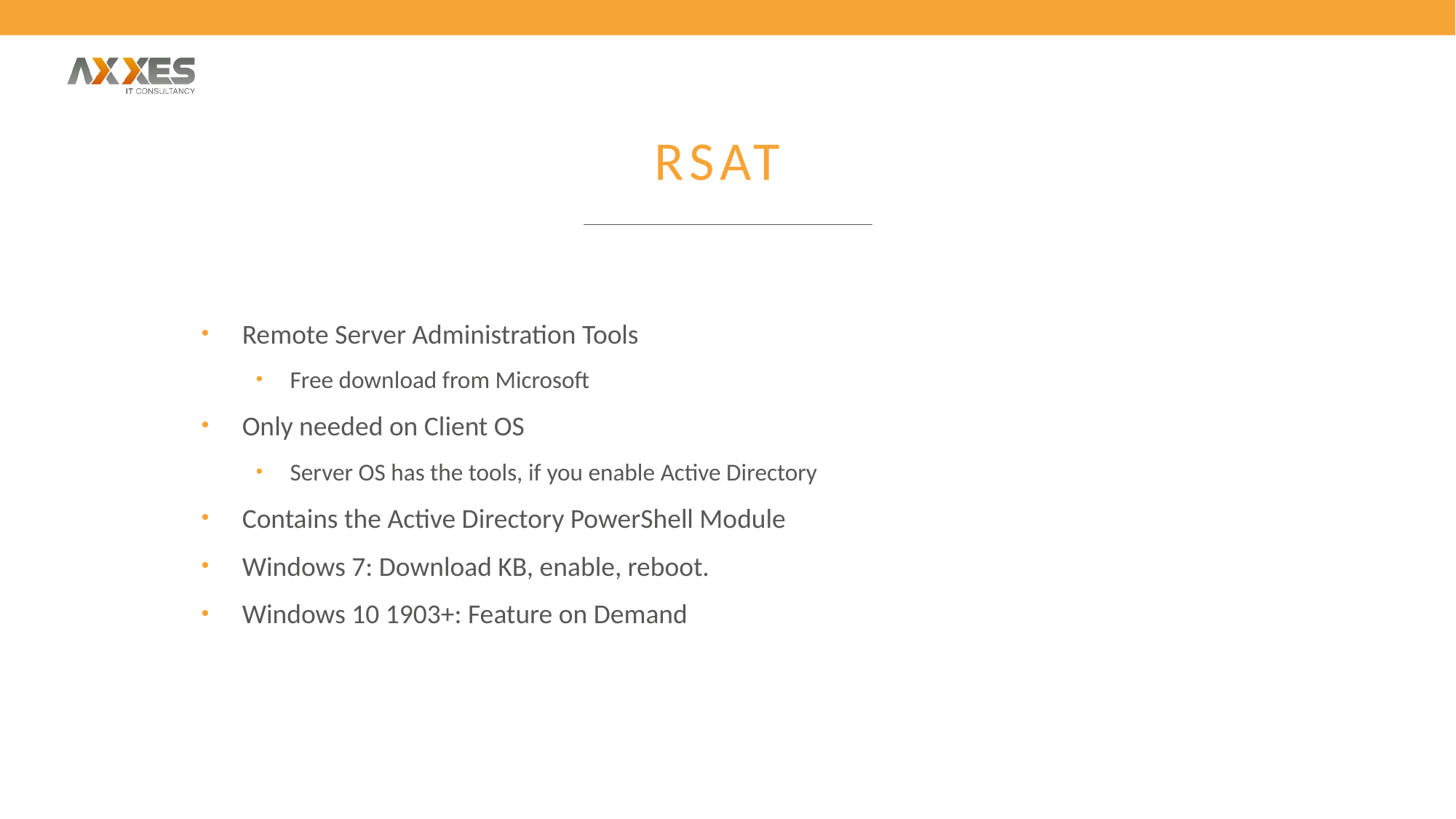

# RSAT
Remote Server Administration Tools
Free download from Microsoft
Only needed on Client OS
Server OS has the tools, if you enable Active Directory
Contains the Active Directory PowerShell Module
Windows 7: Download KB, enable, reboot.
Windows 10 1903+: Feature on Demand